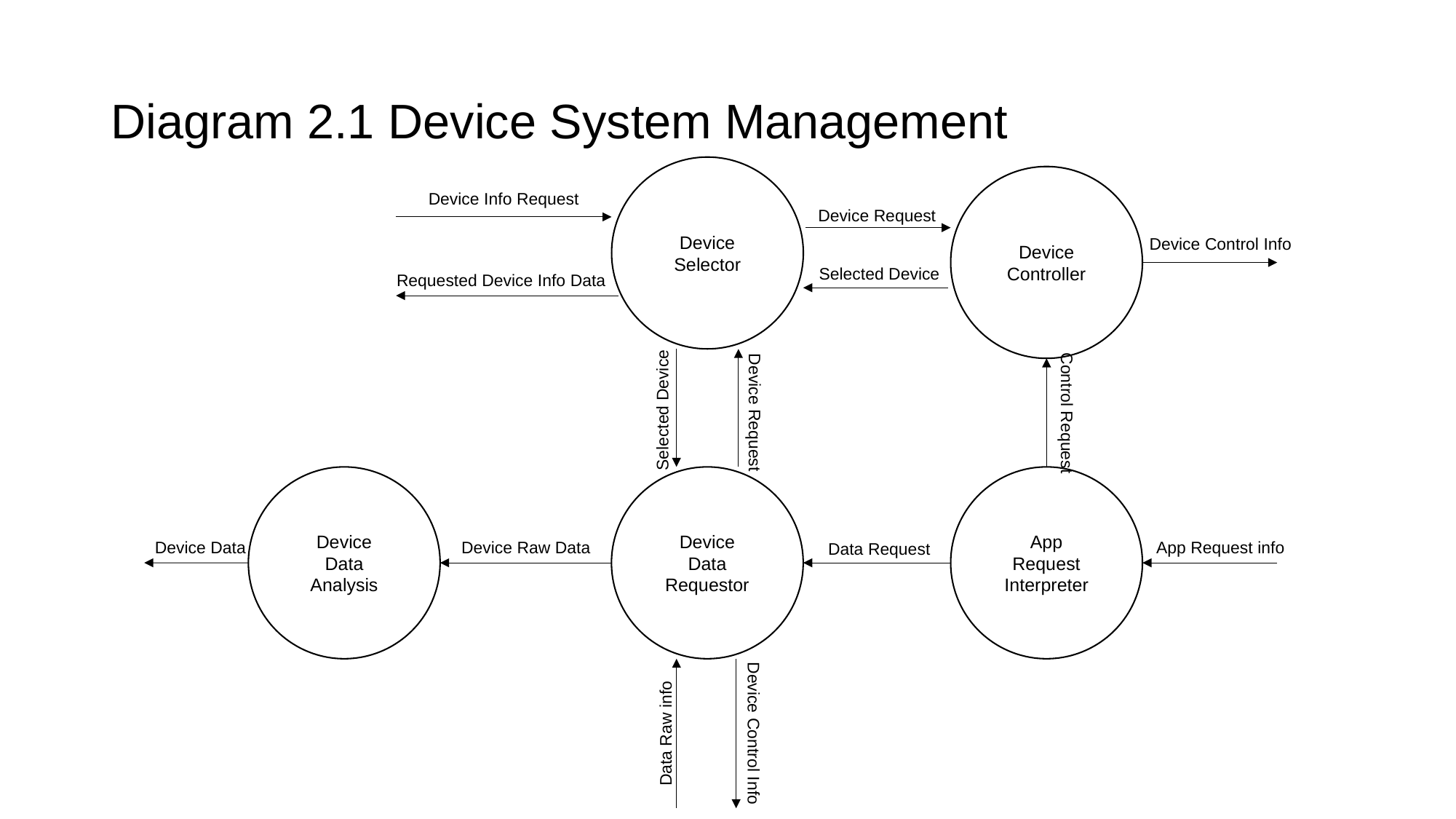

# Diagram 2.1 Device System Management
Device
Selector
Device Controller
Device Info Request
Device Request
Device Control Info
Selected Device
Requested Device Info Data
Selected Device
Device Request
Control Request
Device
Data
Analysis
App
Request
Interpreter
Device
Data
Requestor
App Request info
Device Data
Device Raw Data
Data Request
Data Raw info
Device Control Info